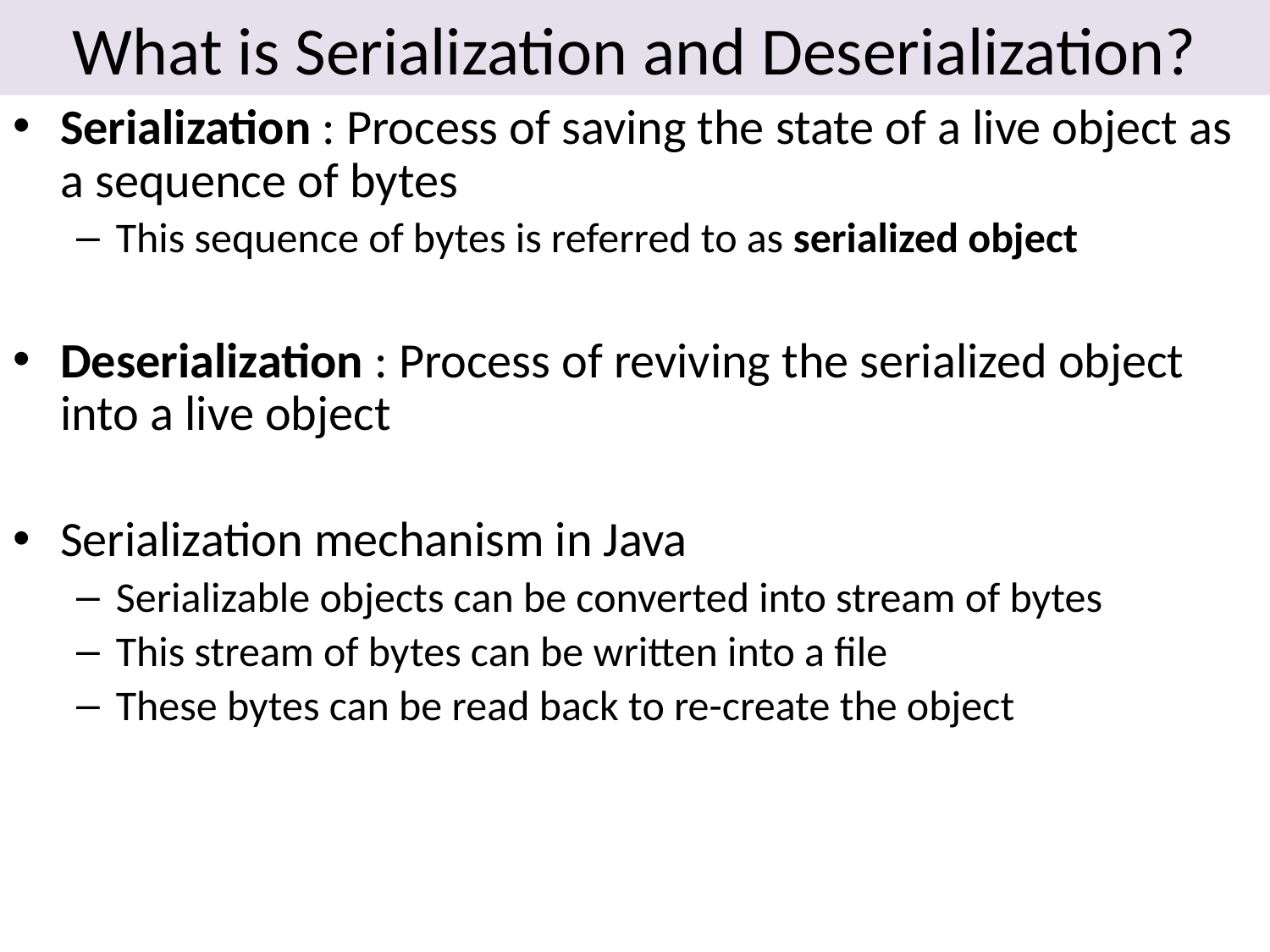

# What is Serialization and Deserialization?
Serialization : Process of saving the state of a live object as a sequence of bytes
This sequence of bytes is referred to as serialized object

Deserialization : Process of reviving the serialized object into a live object

Serialization mechanism in Java
Serializable objects can be converted into stream of bytes
This stream of bytes can be written into a file
These bytes can be read back to re-create the object